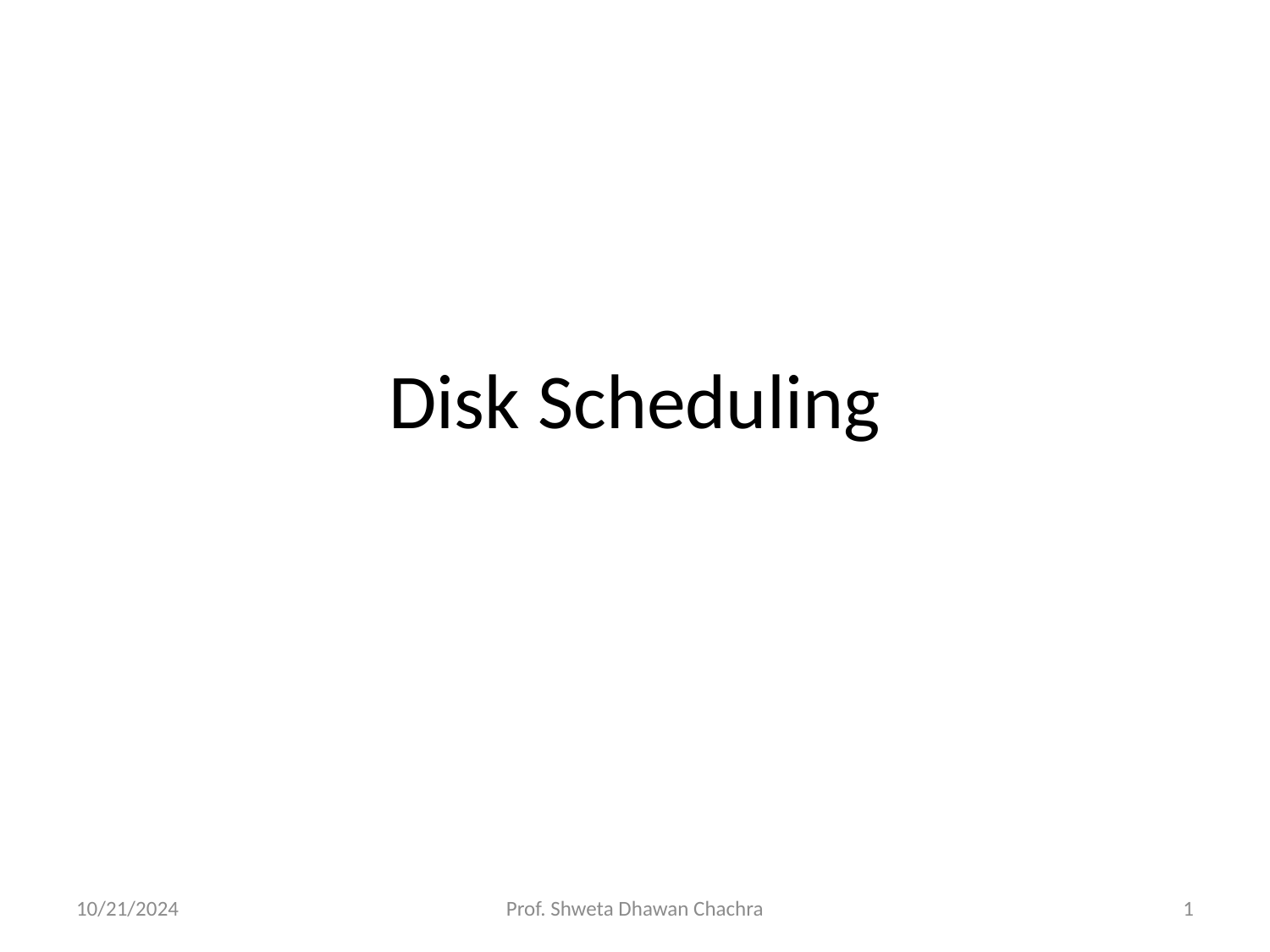

# Disk Scheduling

10/21/2024
Prof. Shweta Dhawan Chachra
1